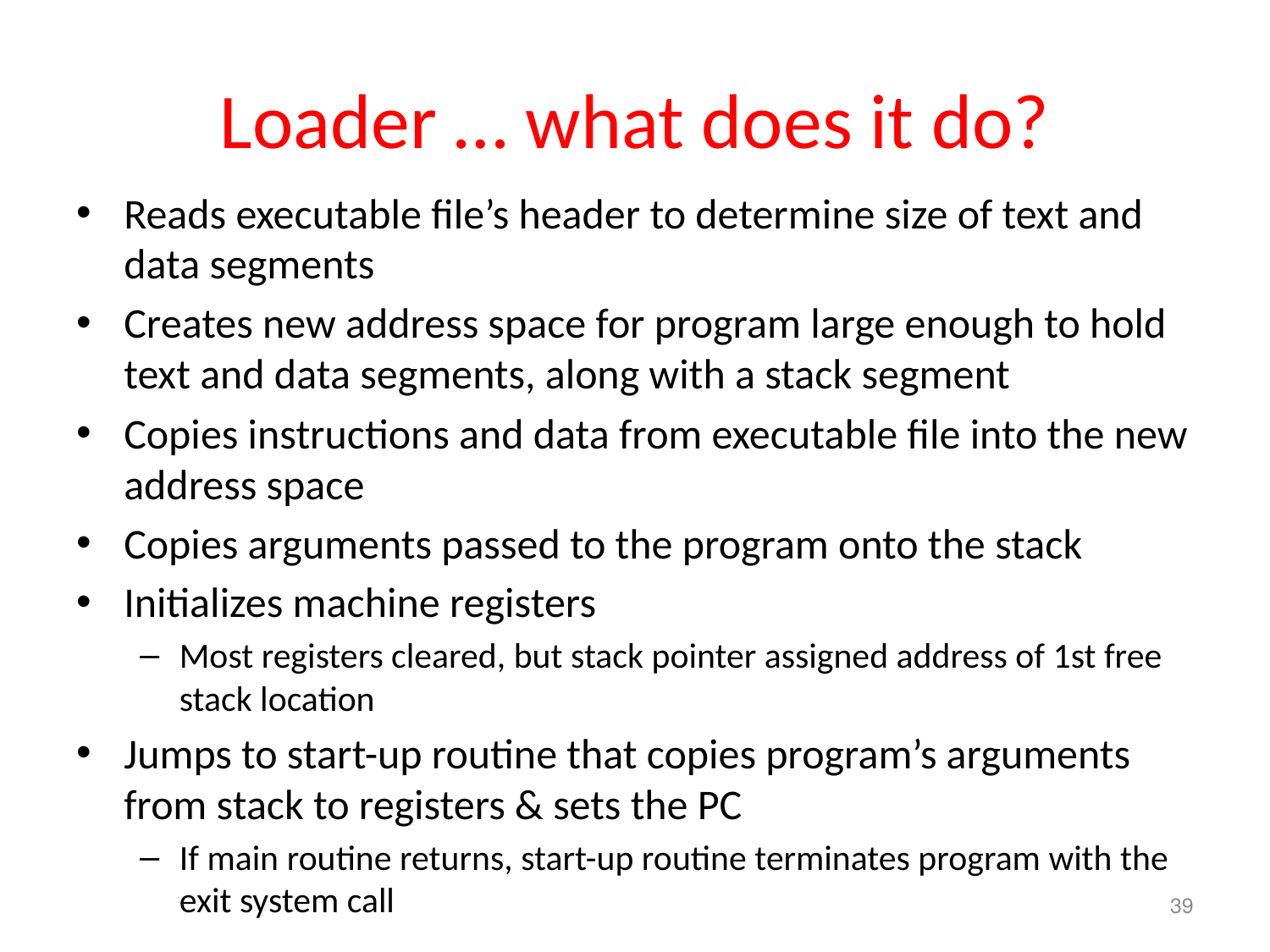

# Loader … what does it do?
Reads executable file’s header to determine size of text and data segments
Creates new address space for program large enough to hold text and data segments, along with a stack segment
Copies instructions and data from executable file into the new address space
Copies arguments passed to the program onto the stack
Initializes machine registers
Most registers cleared, but stack pointer assigned address of 1st free stack location
Jumps to start-up routine that copies program’s arguments from stack to registers & sets the PC
If main routine returns, start-up routine terminates program with the exit system call
39